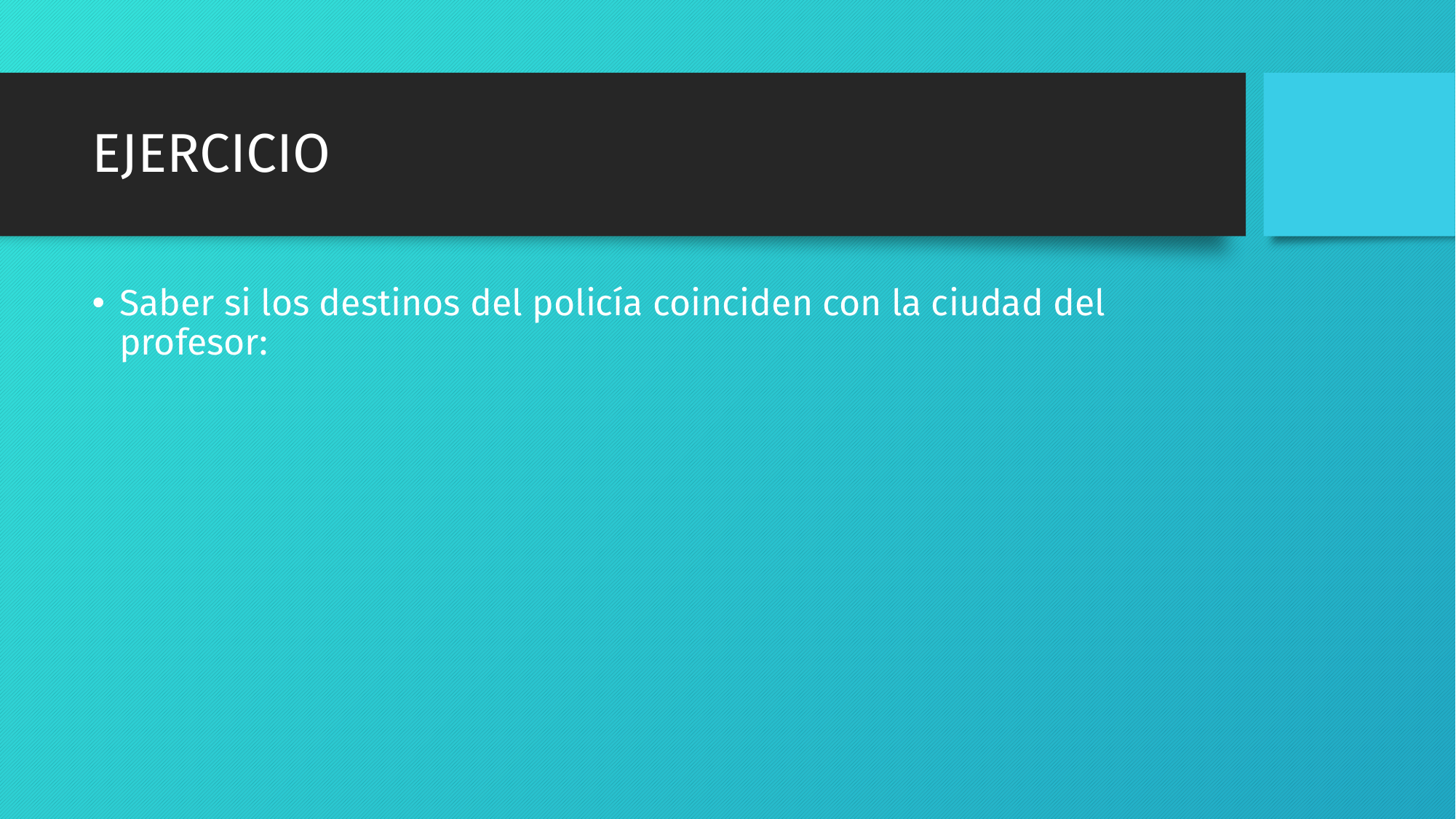

# EJERCICIO
Saber si los destinos del policía coinciden con la ciudad del profesor: